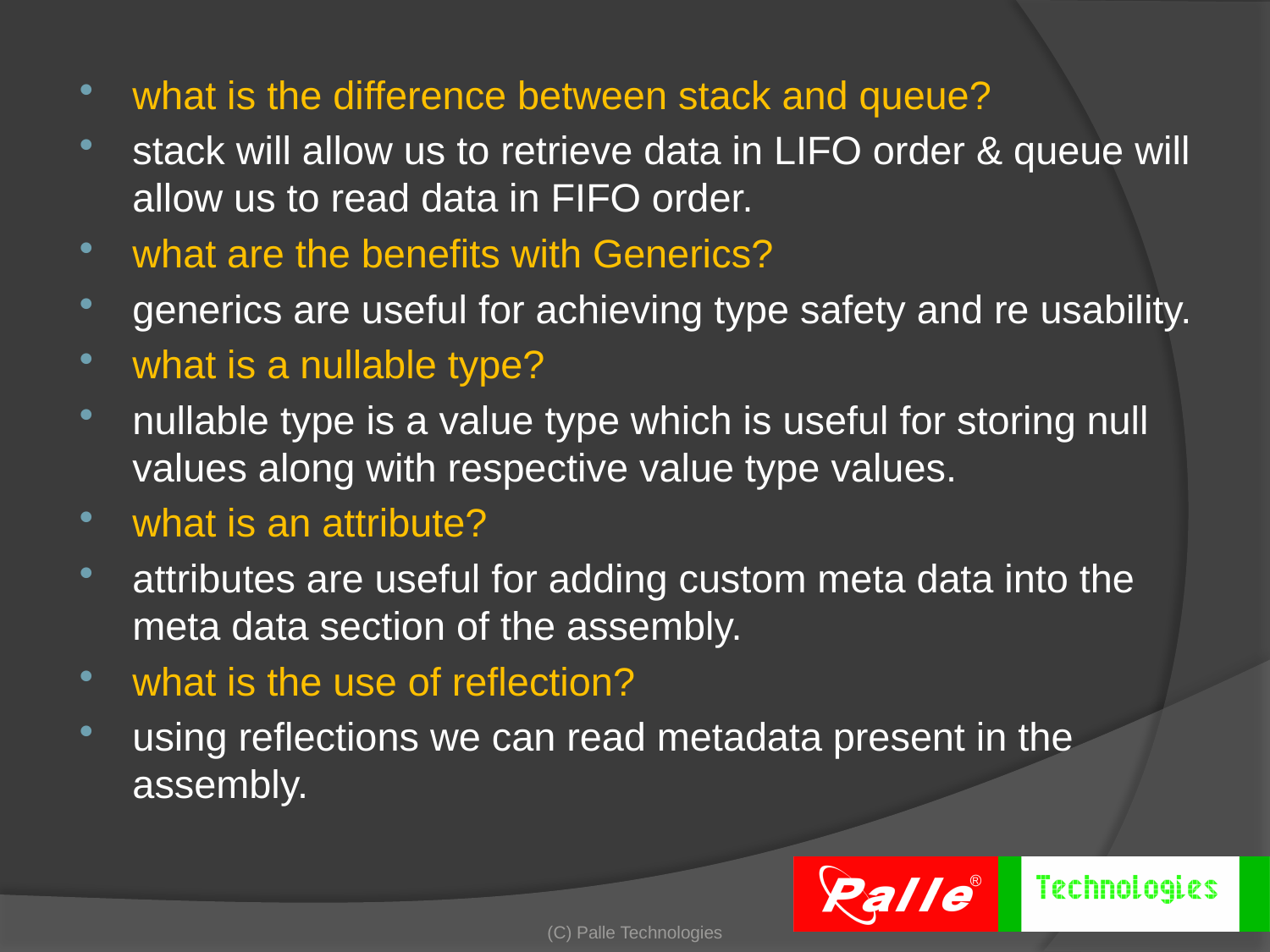

what is the difference between stack and queue?
stack will allow us to retrieve data in LIFO order & queue will allow us to read data in FIFO order.
what are the benefits with Generics?
generics are useful for achieving type safety and re usability.
what is a nullable type?
nullable type is a value type which is useful for storing null values along with respective value type values.
what is an attribute?
attributes are useful for adding custom meta data into the meta data section of the assembly.
what is the use of reflection?
using reflections we can read metadata present in the assembly.

(C) Palle Technologies